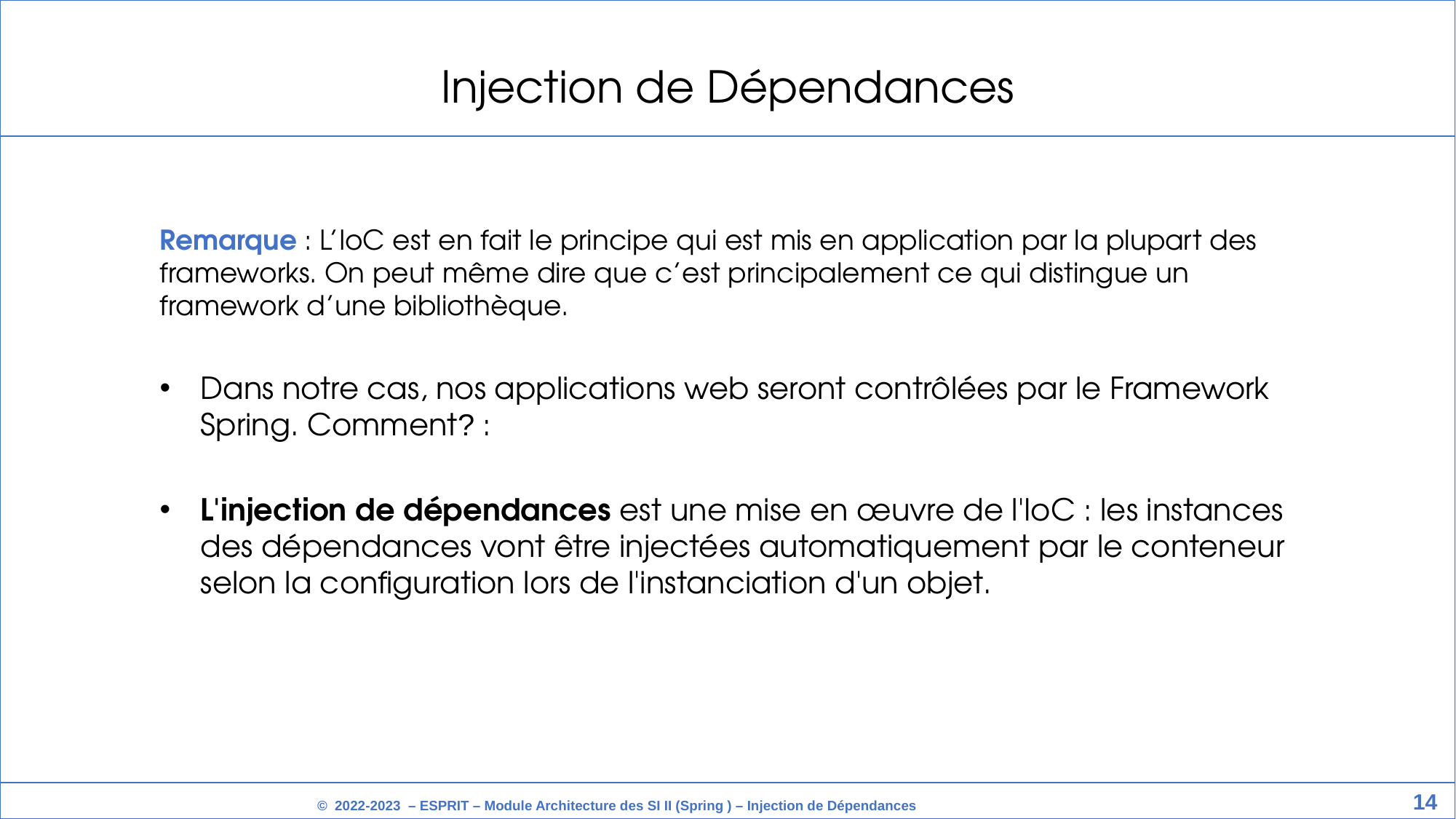

Injection de Dépendances

Remarque : L’IoC est en fait le principe qui est mis en application par la plupart des frameworks. On peut même dire que c’est principalement ce qui distingue un framework d’une bibliothèque.

Dans notre cas, nos applications web seront contrôlées par le Framework Spring. Comment? :

L'injection de dépendances est une mise en œuvre de l'IoC : les instances des dépendances vont être injectées automatiquement par le conteneur selon la configuration lors de l'instanciation d'un objet.

14